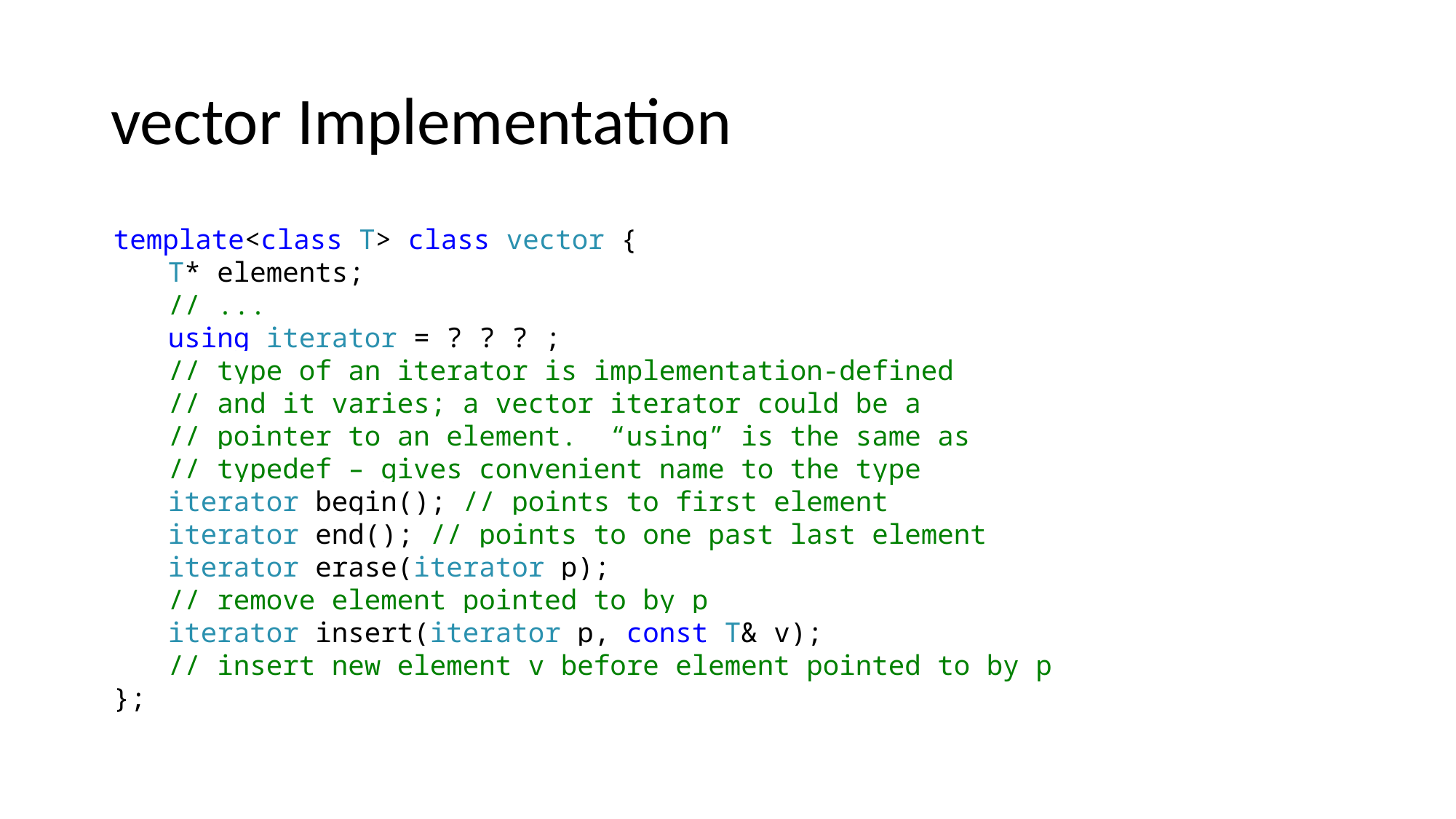

# vector Implementation
template<class T> class vector {
T* elements;
// ...
using iterator = ? ? ? ;
// type of an iterator is implementation-defined
// and it varies; a vector iterator could be a
// pointer to an element.  “using” is the same as
// typedef – gives convenient name to the type
iterator begin(); // points to first element
iterator end(); // points to one past last element
iterator erase(iterator p);
// remove element pointed to by p
iterator insert(iterator p, const T& v);
// insert new element v before element pointed to by p
};